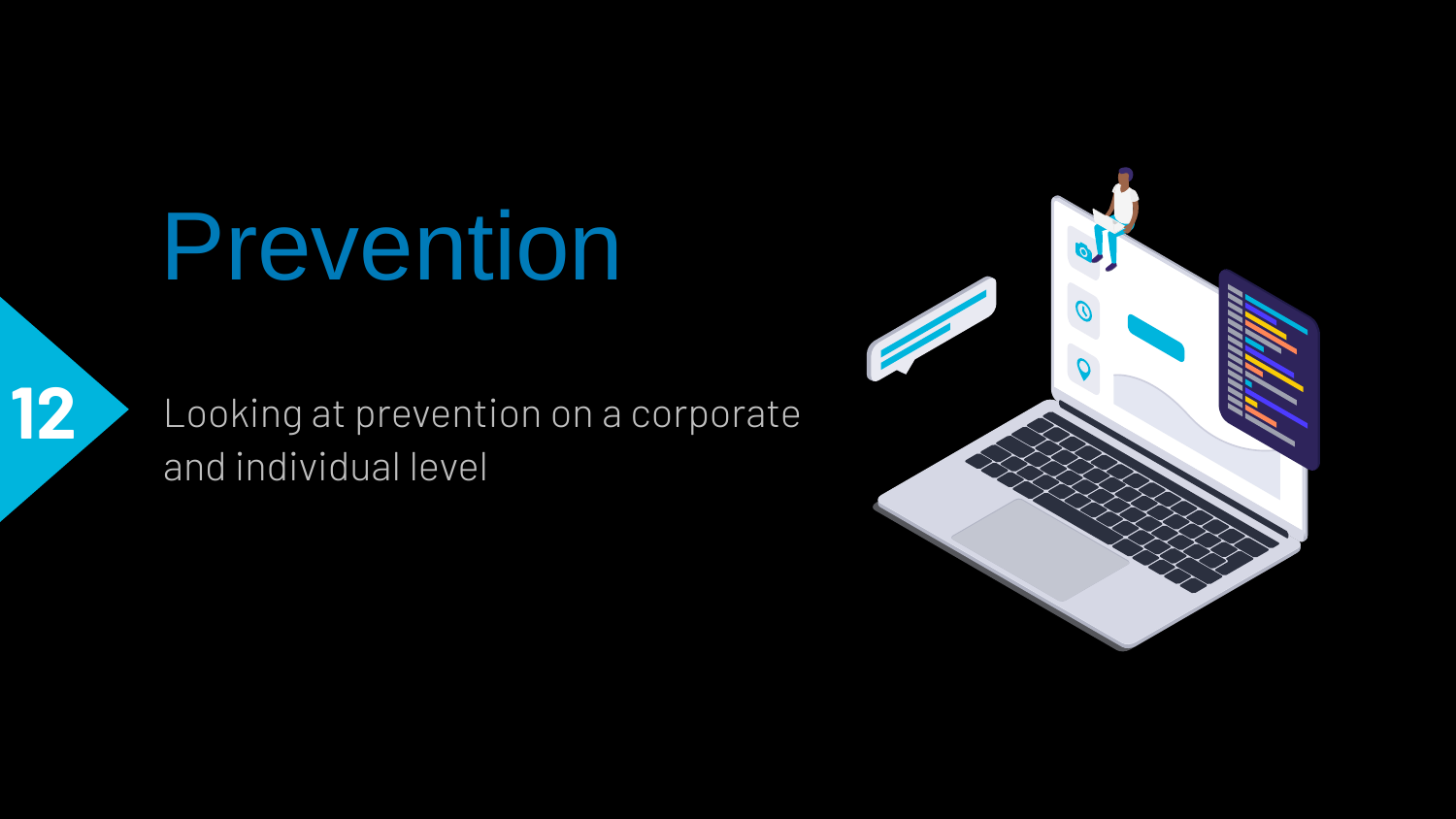

# Prevention

12
Looking at prevention on a corporate and individual level